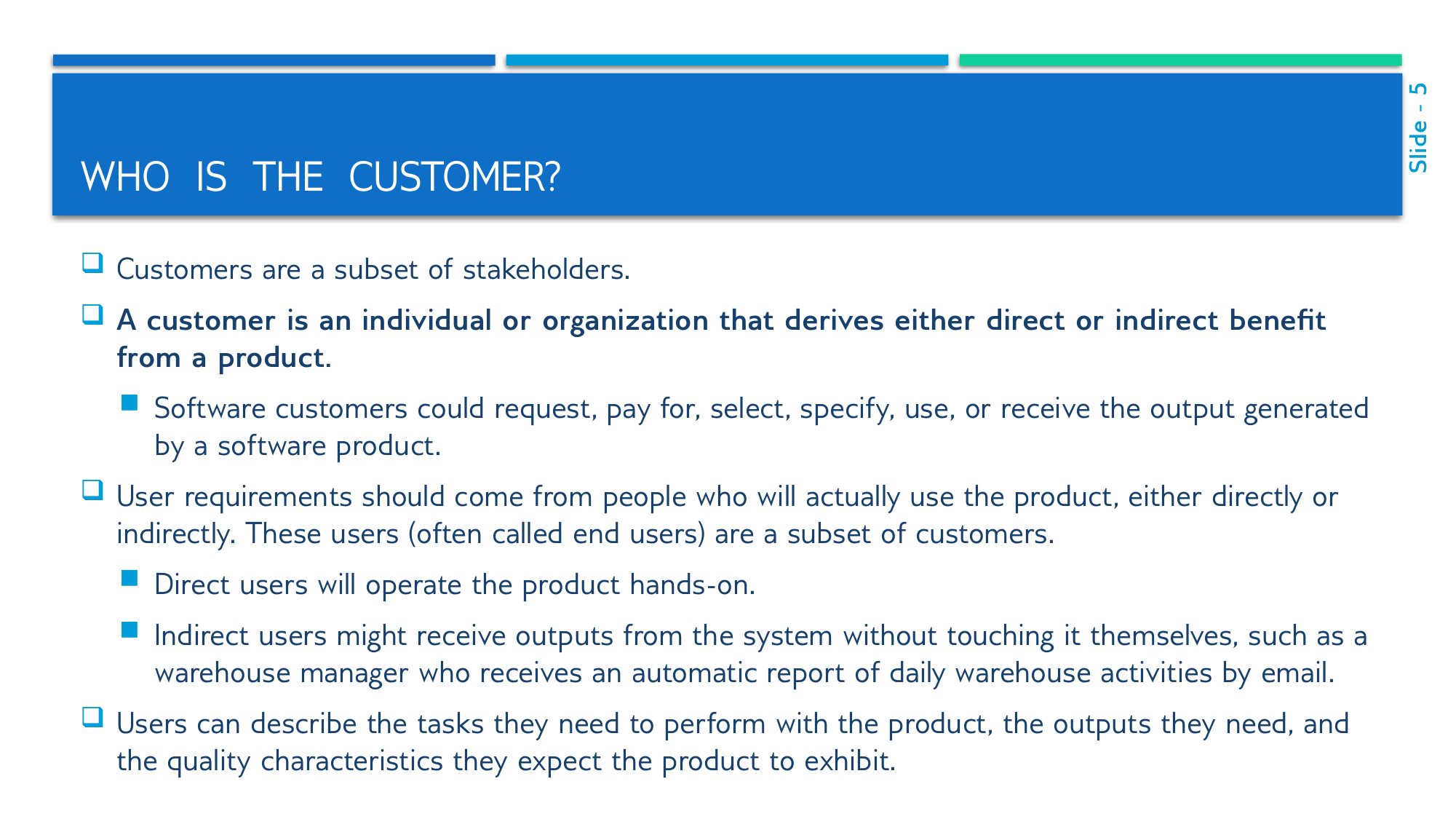

# Who  is  the  customer?
Slide - 5
Customers are a subset of stakeholders.
A customer is an individual or organization that derives either direct or indirect benefit from a product.
Software customers could request, pay for, select, specify, use, or receive the output generated by a software product.
User requirements should come from people who will actually use the product, either directly or indirectly. These users (often called end users) are a subset of customers.
Direct users will operate the product hands-on.
Indirect users might receive outputs from the system without touching it themselves, such as a warehouse manager who receives an automatic report of daily warehouse activities by email.
Users can describe the tasks they need to perform with the product, the outputs they need, and the quality characteristics they expect the product to exhibit.